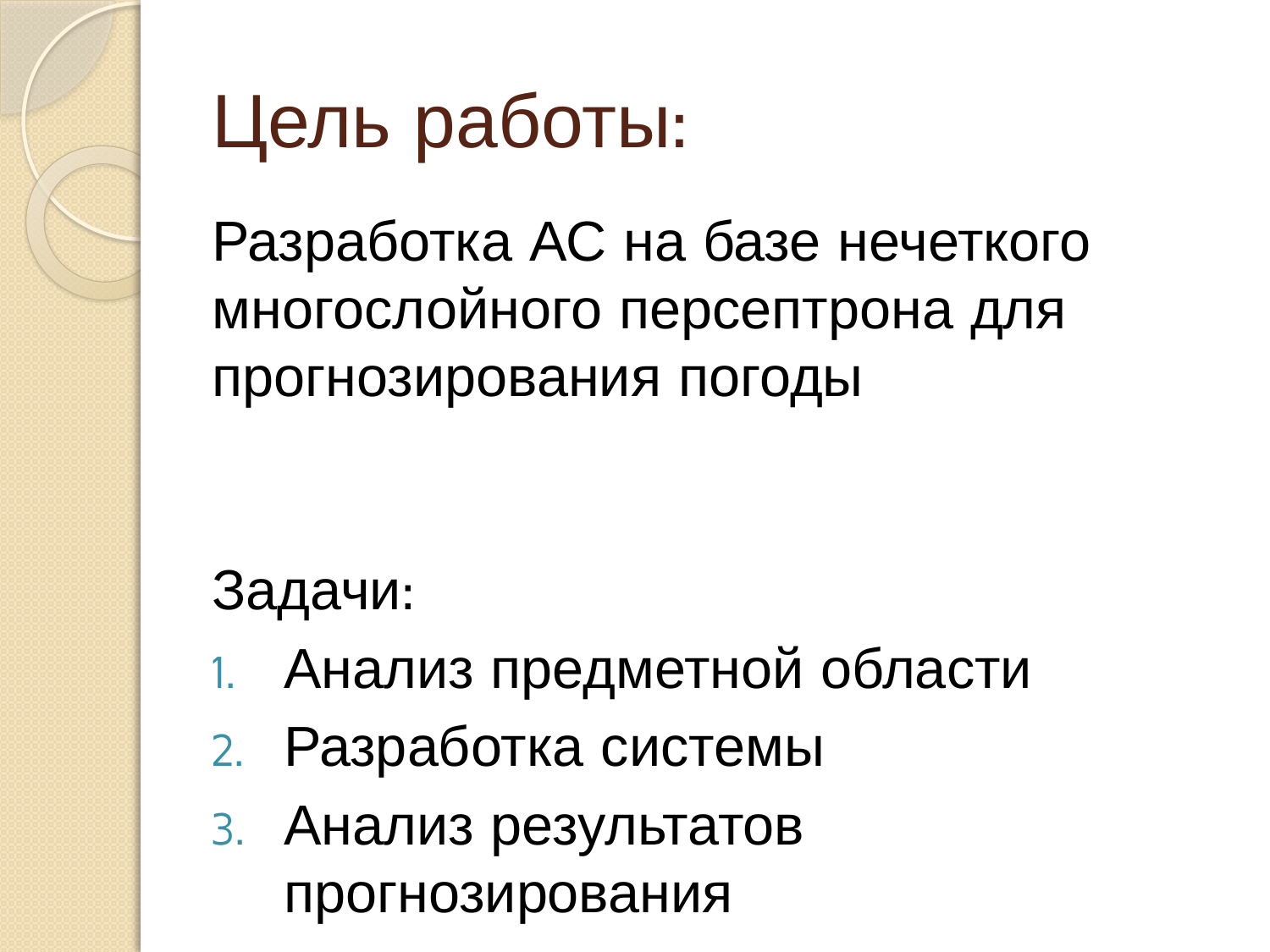

# Цель работы:
Разработка АС на базе нечеткого многослойного персептрона для прогнозирования погоды
Задачи:
Анализ предметной области
Разработка системы
Анализ результатов прогнозирования